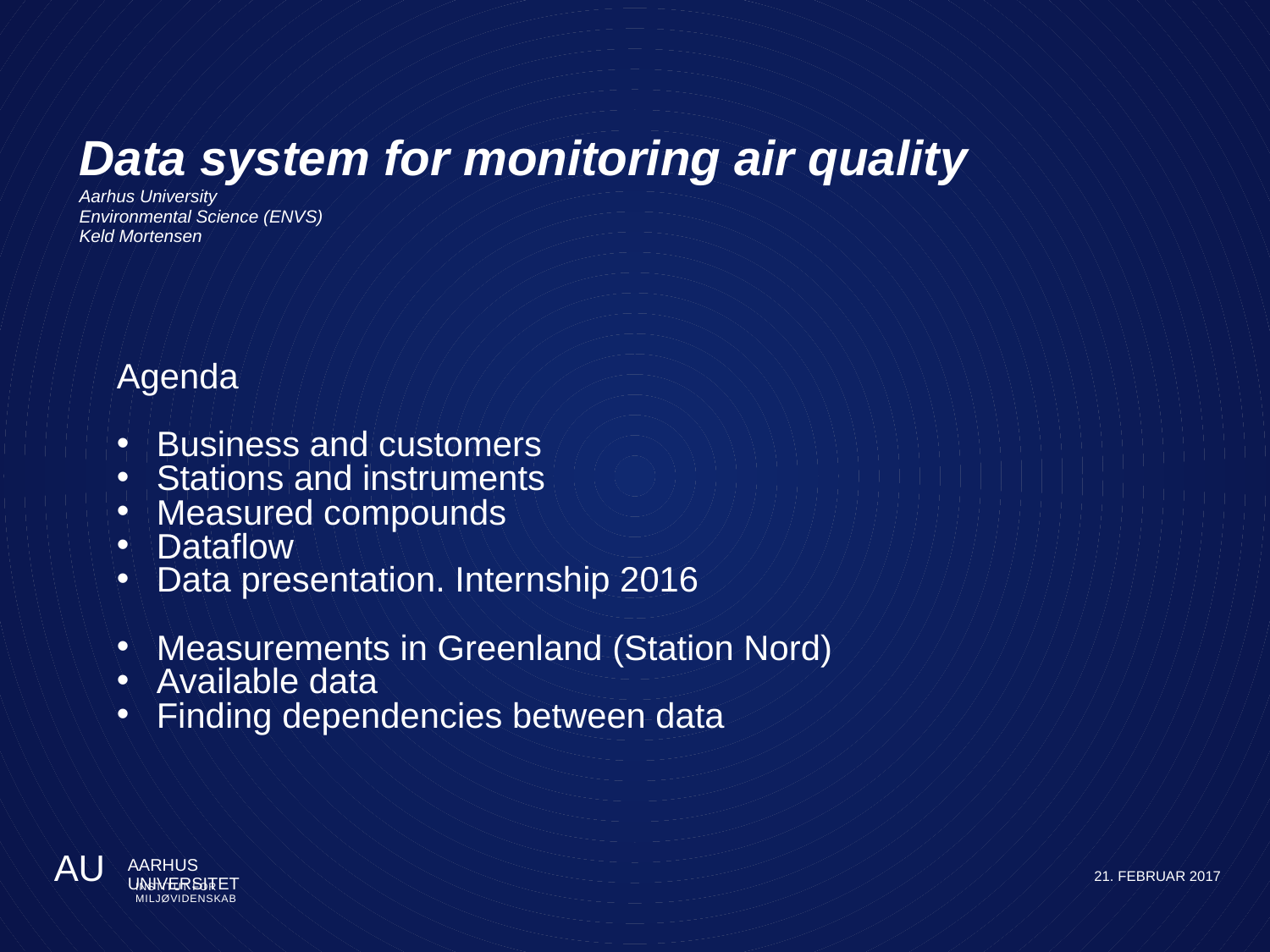

# Data system for monitoring air quality Aarhus University Environmental Science (ENVS) Keld Mortensen
Agenda

 Business and customers
 Stations and instruments
 Measured compounds
 Dataflow
 Data presentation. Internship 2016

 Measurements in Greenland (Station Nord)
 Available data
 Finding dependencies between data